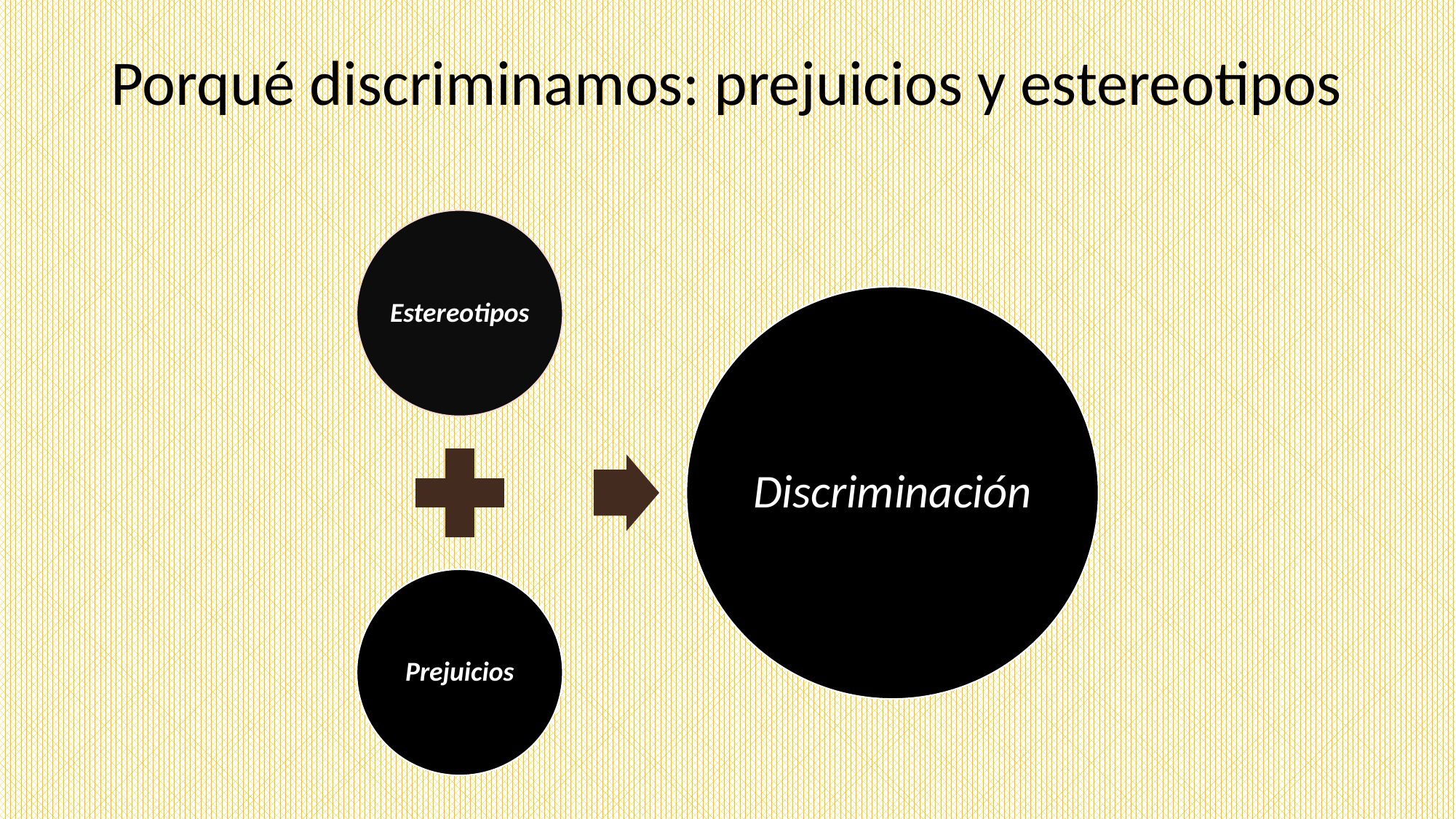

# Porqué discriminamos: prejuicios y estereotipos
Estereotipos

Prejuicios

Discriminación